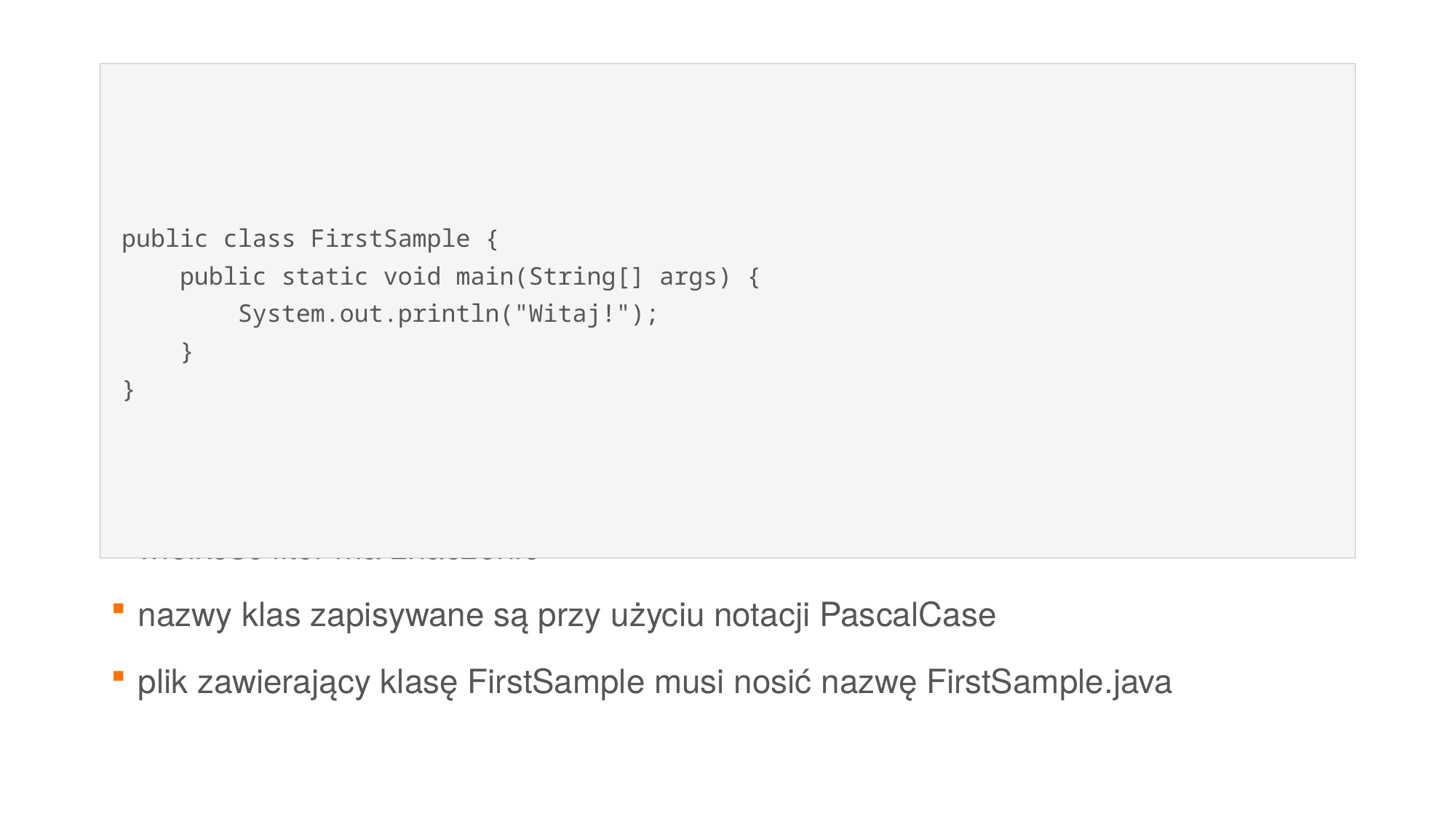

# Pierwszy program w Java
public class FirstSample {
    public static void main(String[] args) {
        System.out.println("Witaj!");
    }
}
wielkość liter ma znaczenie
nazwy klas zapisywane są przy użyciu notacji PascalCase
plik zawierający klasę FirstSample musi nosić nazwę FirstSample.java